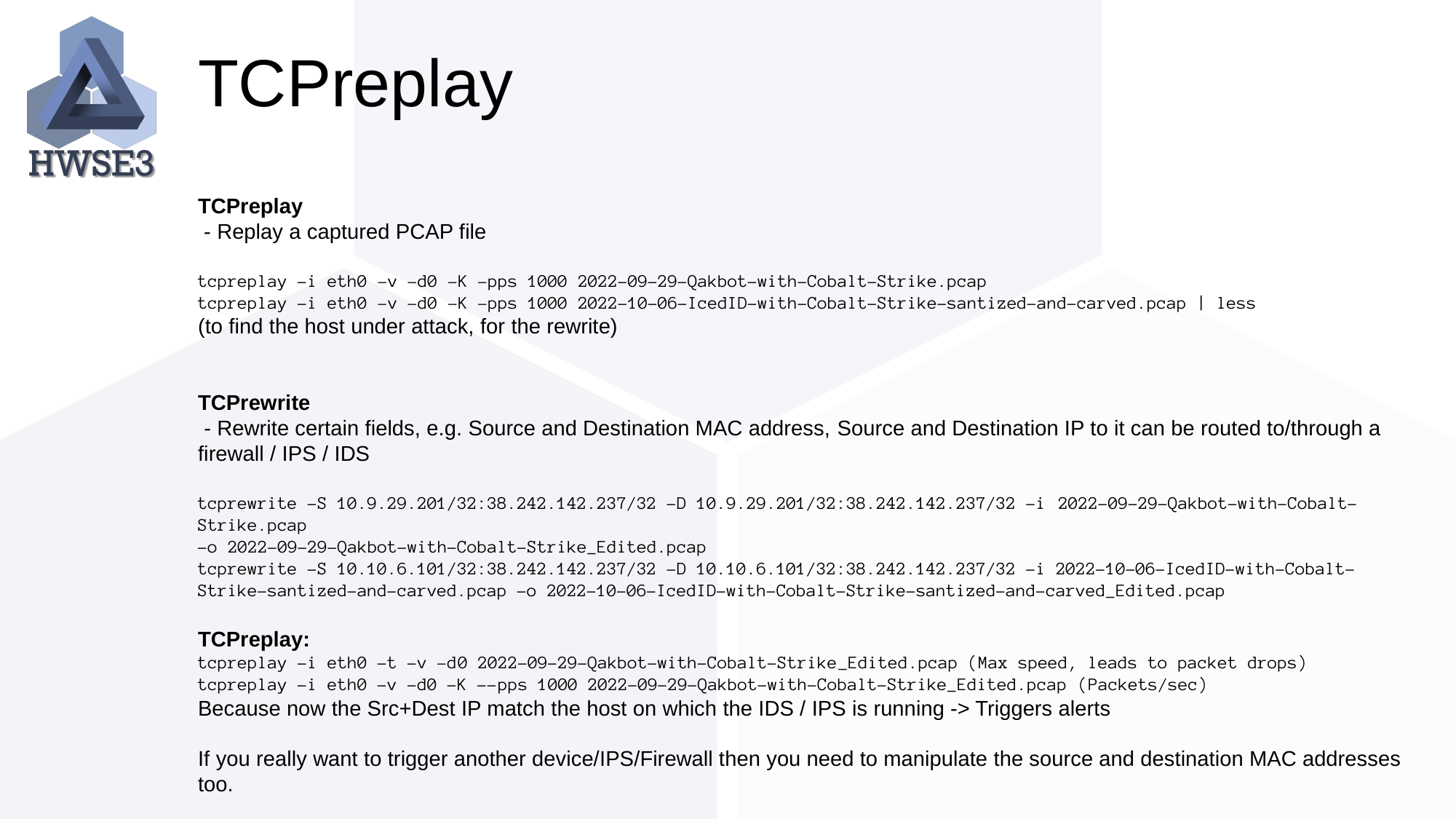

# TCPreplay
TCPreplay
 - Replay a captured PCAP file
tcpreplay -i eth0 –v –d0 –K –pps 1000 2022-09-29-Qakbot-with-Cobalt-Strike.pcap
tcpreplay -i eth0 –v –d0 –K –pps 1000 2022-10-06-IcedID-with-Cobalt-Strike-santized-and-carved.pcap | less
(to find the host under attack, for the rewrite)
TCPrewrite
 - Rewrite certain fields, e.g. Source and Destination MAC address, Source and Destination IP to it can be routed to/through a firewall / IPS / IDS
tcprewrite -S 10.9.29.201/32:38.242.142.237/32 -D 10.9.29.201/32:38.242.142.237/32 -i 2022-09-29-Qakbot-with-Cobalt-Strike.pcap
-o 2022-09-29-Qakbot-with-Cobalt-Strike_Edited.pcap
tcprewrite -S 10.10.6.101/32:38.242.142.237/32 -D 10.10.6.101/32:38.242.142.237/32 -i 2022-10-06-IcedID-with-Cobalt-Strike-santized-and-carved.pcap -o 2022-10-06-IcedID-with-Cobalt-Strike-santized-and-carved_Edited.pcap
TCPreplay:
tcpreplay -i eth0 -t -v –d0 2022-09-29-Qakbot-with-Cobalt-Strike_Edited.pcap (Max speed, leads to packet drops)
tcpreplay -i eth0 -v -d0 -K --pps 1000 2022-09-29-Qakbot-with-Cobalt-Strike_Edited.pcap (Packets/sec)
Because now the Src+Dest IP match the host on which the IDS / IPS is running -> Triggers alerts
If you really want to trigger another device/IPS/Firewall then you need to manipulate the source and destination MAC addresses too.